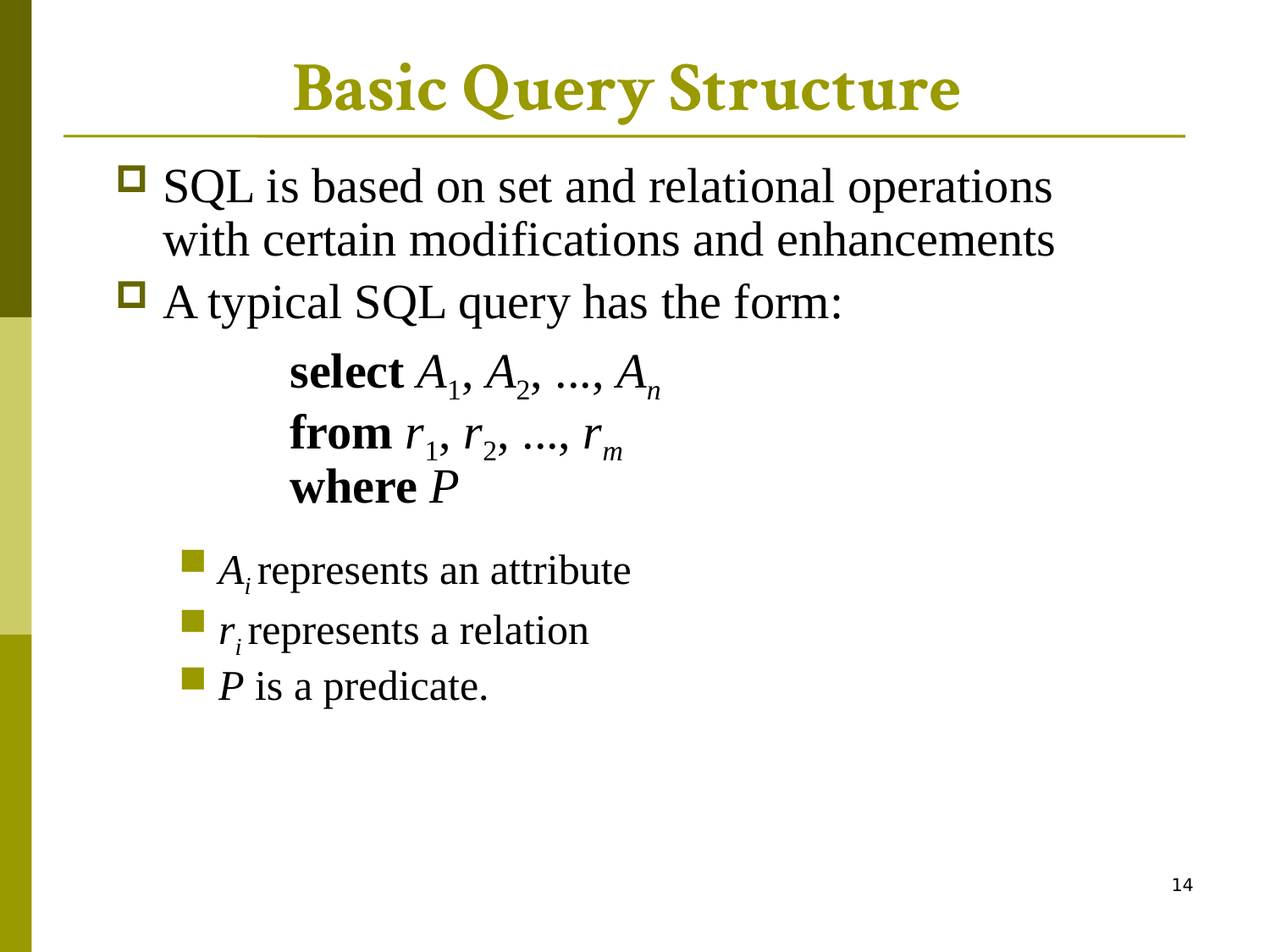

# Basic Query Structure
SQL is based on set and relational operations with certain modifications and enhancements
A typical SQL query has the form:
		select A1, A2, ..., An
	from r1, r2, ..., rm
	where P

Ai represents an attribute
ri represents a relation
P is a predicate.

14